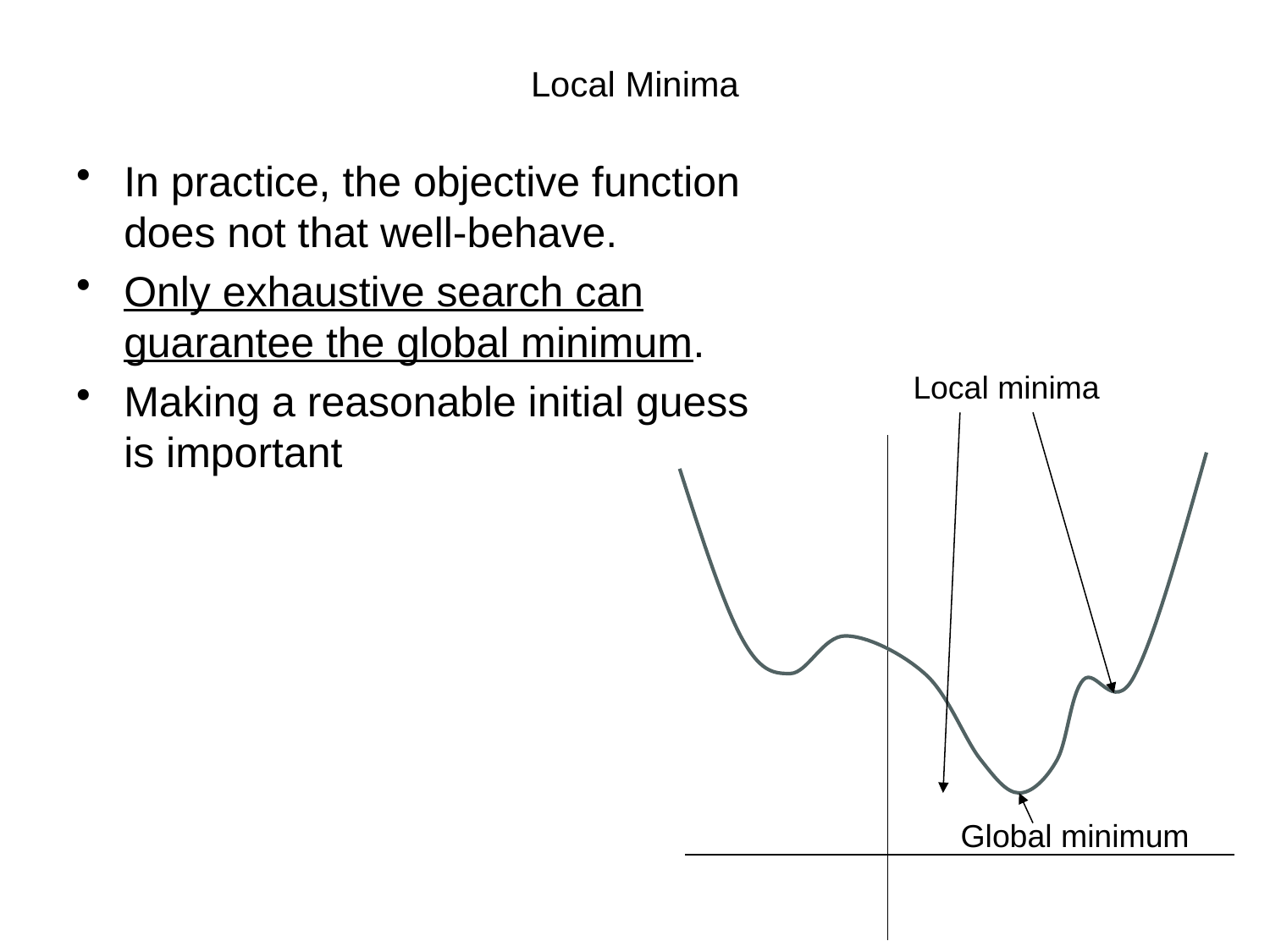

# Local Minima
In practice, the objective function does not that well-behave.
Only exhaustive search can guarantee the global minimum.
Making a reasonable initial guess is important
Local minima

Global minimum